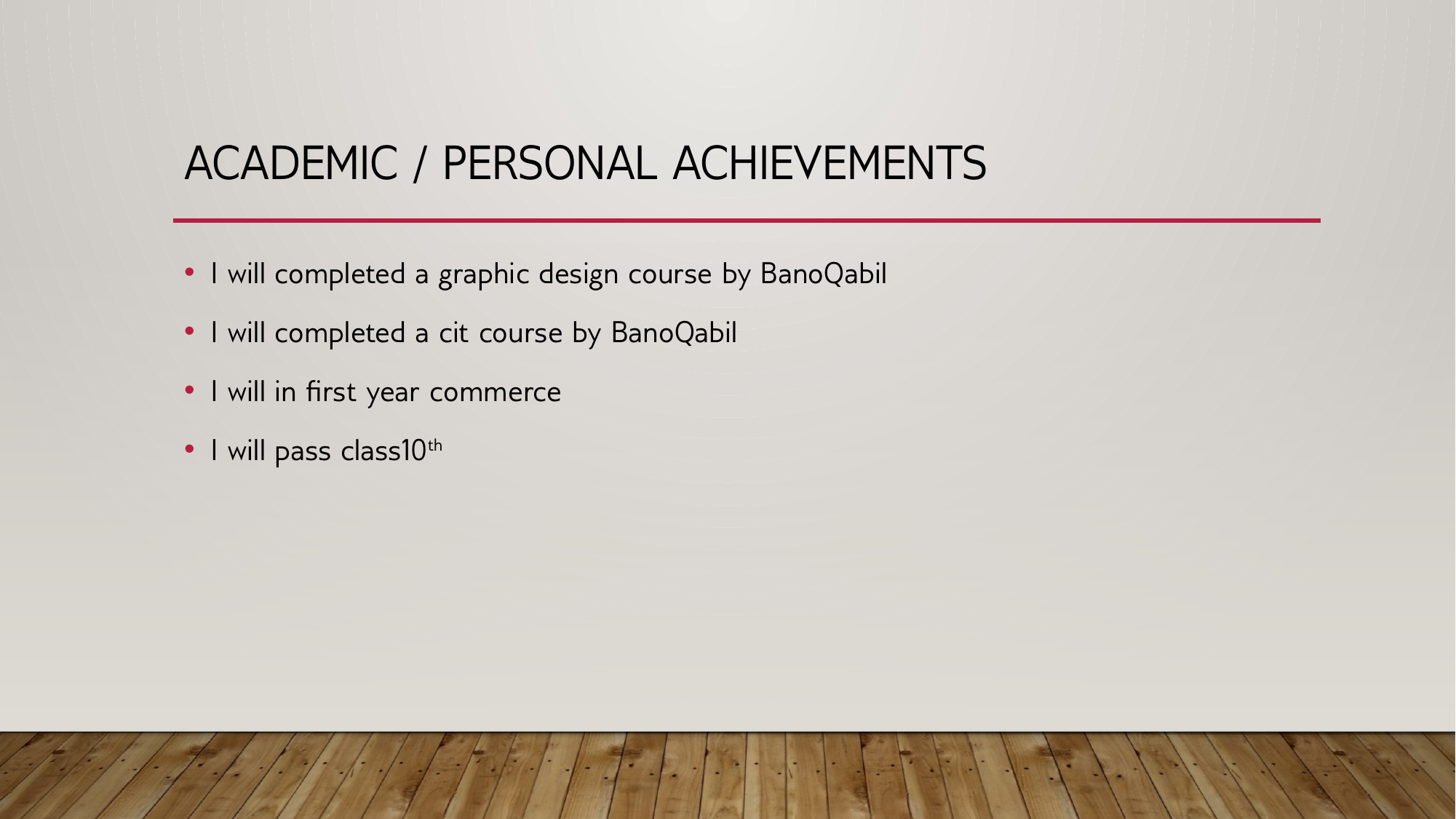

# Academic / personal achievements
I will completed a graphic design course by BanoQabil
I will completed a cit course by BanoQabil
I will in first year commerce
I will pass class10th